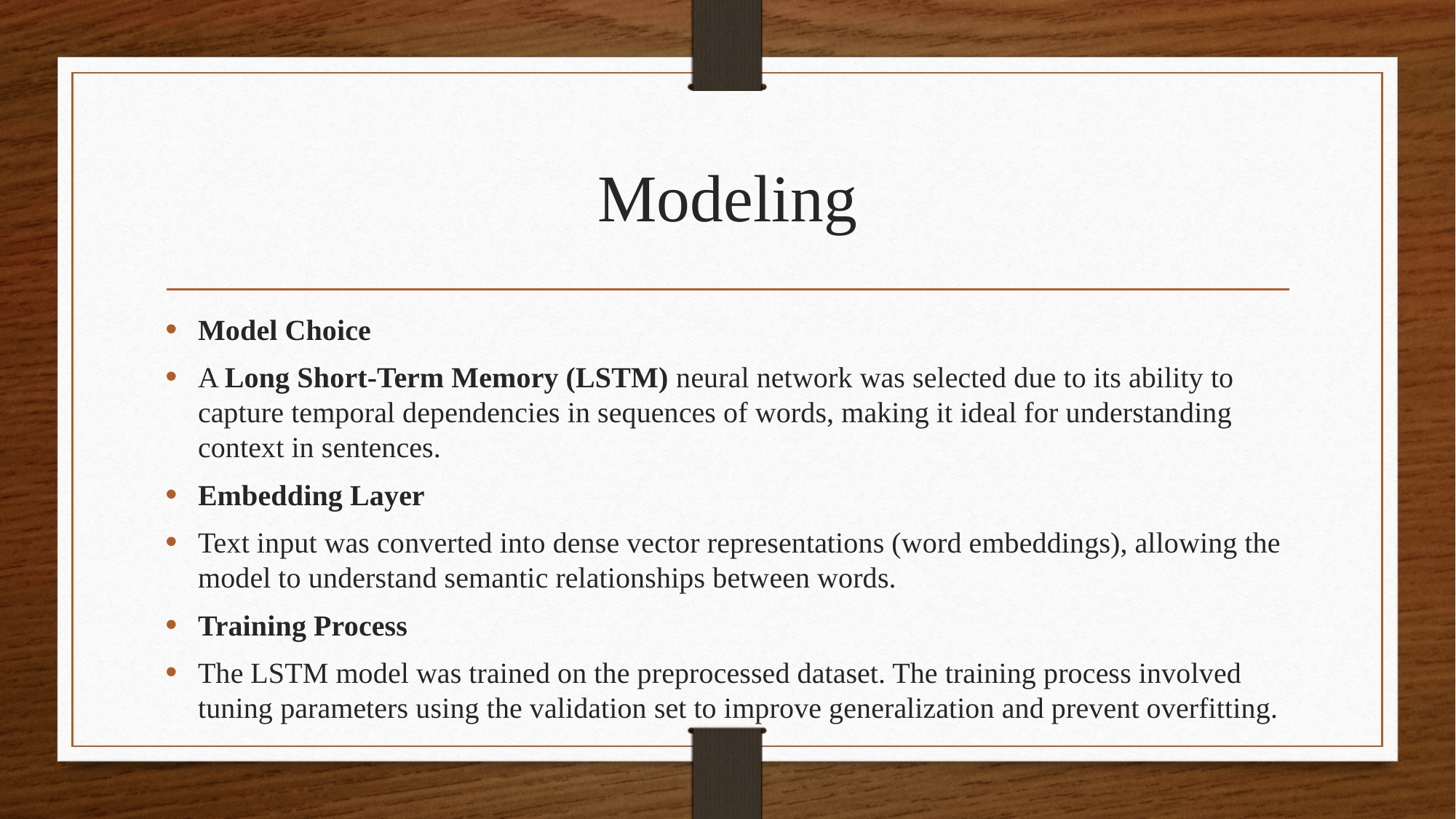

# Modeling
Model Choice
A Long Short-Term Memory (LSTM) neural network was selected due to its ability to capture temporal dependencies in sequences of words, making it ideal for understanding context in sentences.
Embedding Layer
Text input was converted into dense vector representations (word embeddings), allowing the model to understand semantic relationships between words.
Training Process
The LSTM model was trained on the preprocessed dataset. The training process involved tuning parameters using the validation set to improve generalization and prevent overfitting.